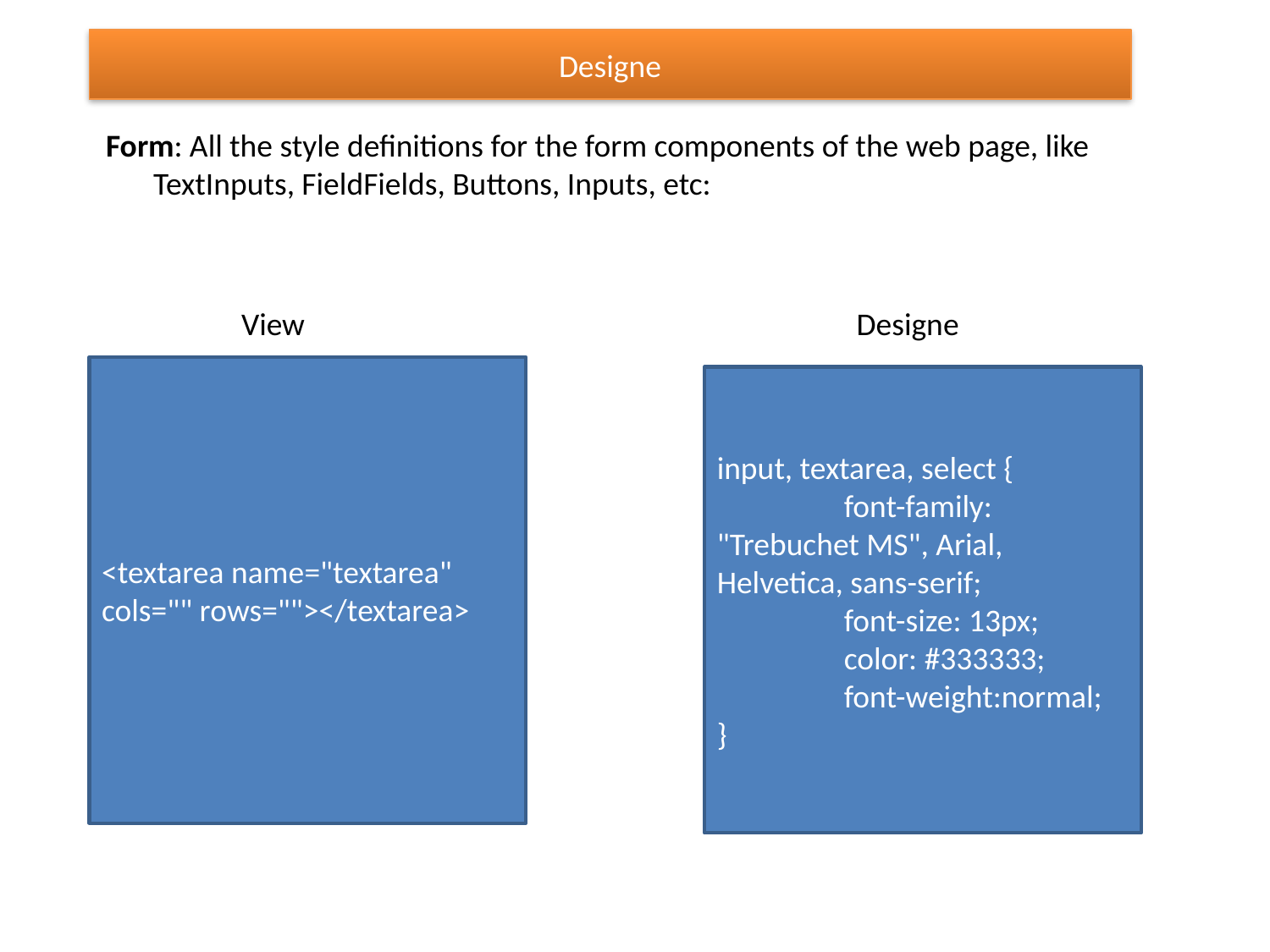

Designe
Form: All the style definitions for the form components of the web page, like TextInputs, FieldFields, Buttons, Inputs, etc:
View
Designe
<textarea name="textarea" cols="" rows=""></textarea>
input, textarea, select {
	font-family: "Trebuchet MS", Arial, Helvetica, sans-serif;
	font-size: 13px;
	color: #333333;
	font-weight:normal;
}